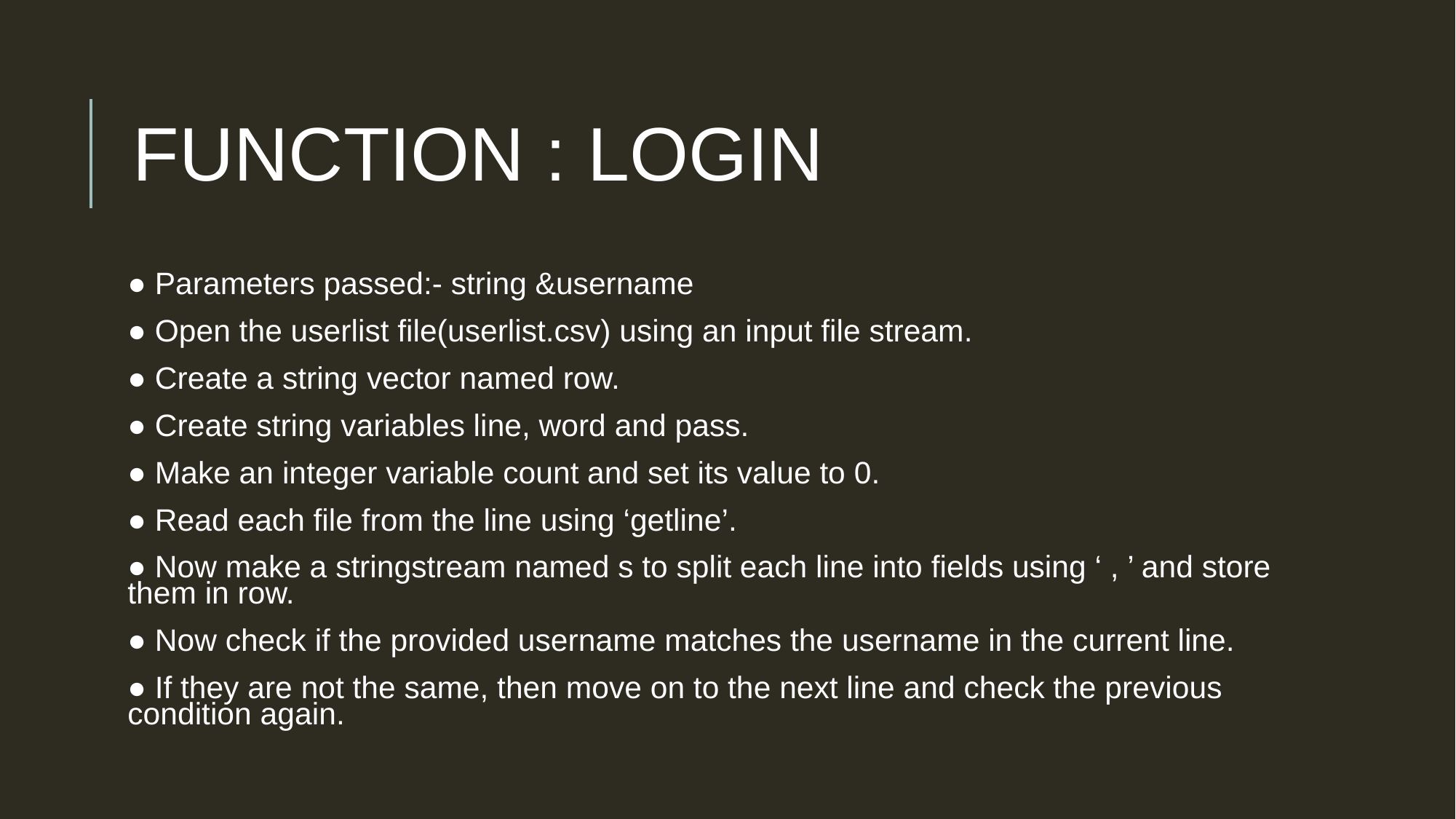

# FUNCTION : LOGIN
● Parameters passed:- string &username
● Open the userlist file(userlist.csv) using an input file stream.
● Create a string vector named row.
● Create string variables line, word and pass.
● Make an integer variable count and set its value to 0.
● Read each file from the line using ‘getline’.
● Now make a stringstream named s to split each line into fields using ‘ , ’ and store them in row.
● Now check if the provided username matches the username in the current line.
● If they are not the same, then move on to the next line and check the previous condition again.